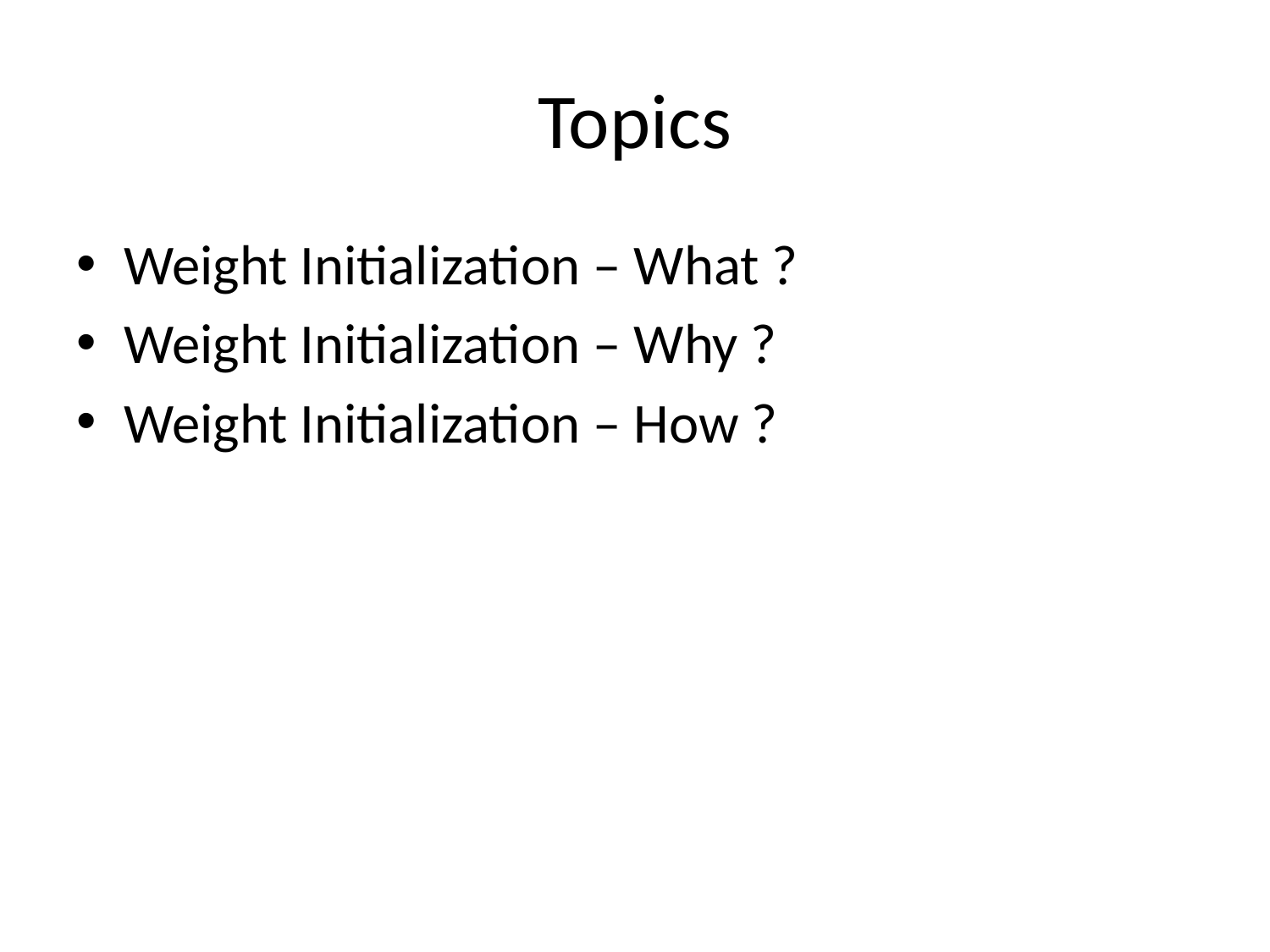

# Topics
Weight Initialization – What ?
Weight Initialization – Why ?
Weight Initialization – How ?